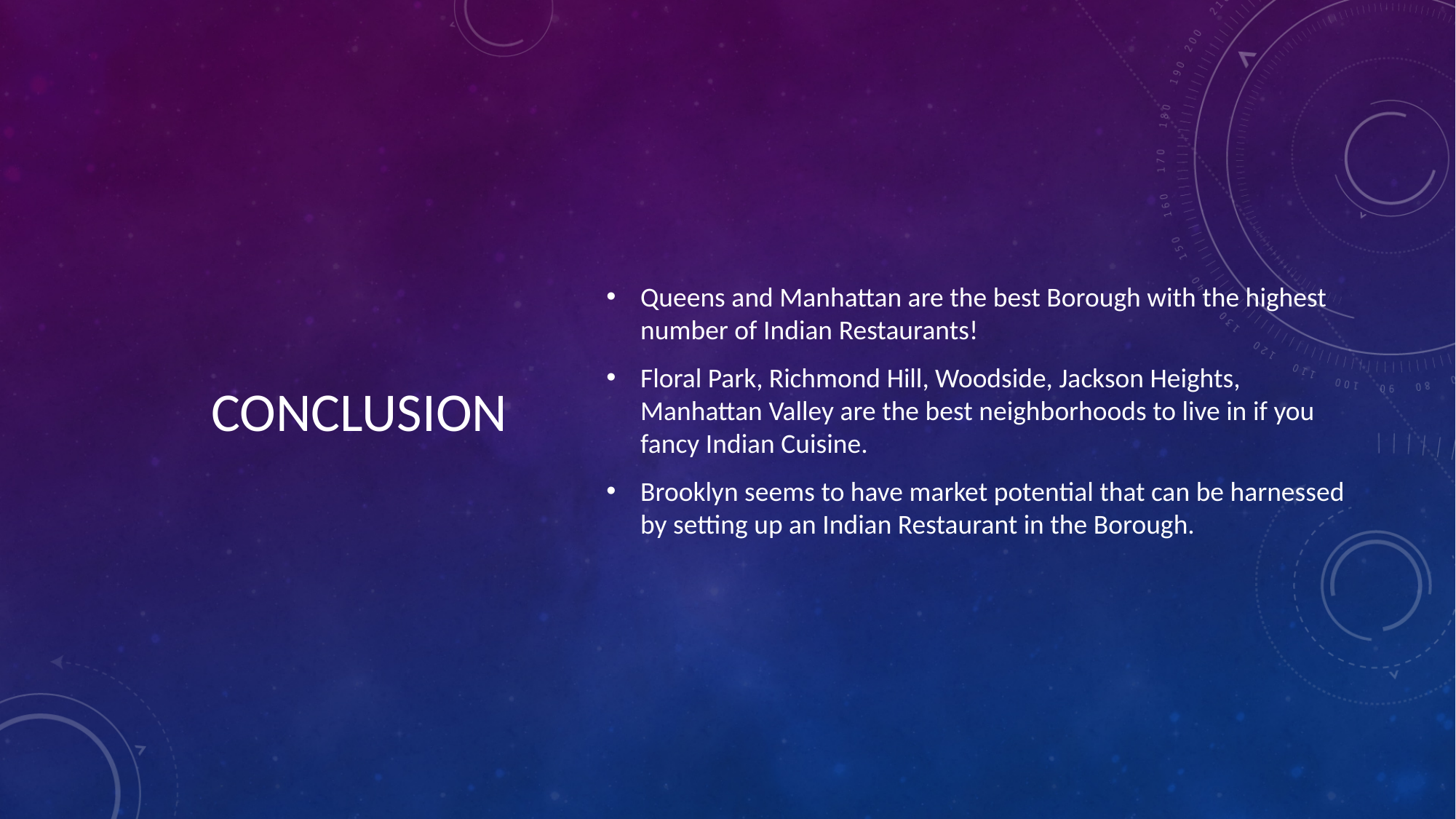

# CONCLUSION
Queens and Manhattan are the best Borough with the highest number of Indian Restaurants!
Floral Park, Richmond Hill, Woodside, Jackson Heights, Manhattan Valley are the best neighborhoods to live in if you fancy Indian Cuisine.
Brooklyn seems to have market potential that can be harnessed by setting up an Indian Restaurant in the Borough.